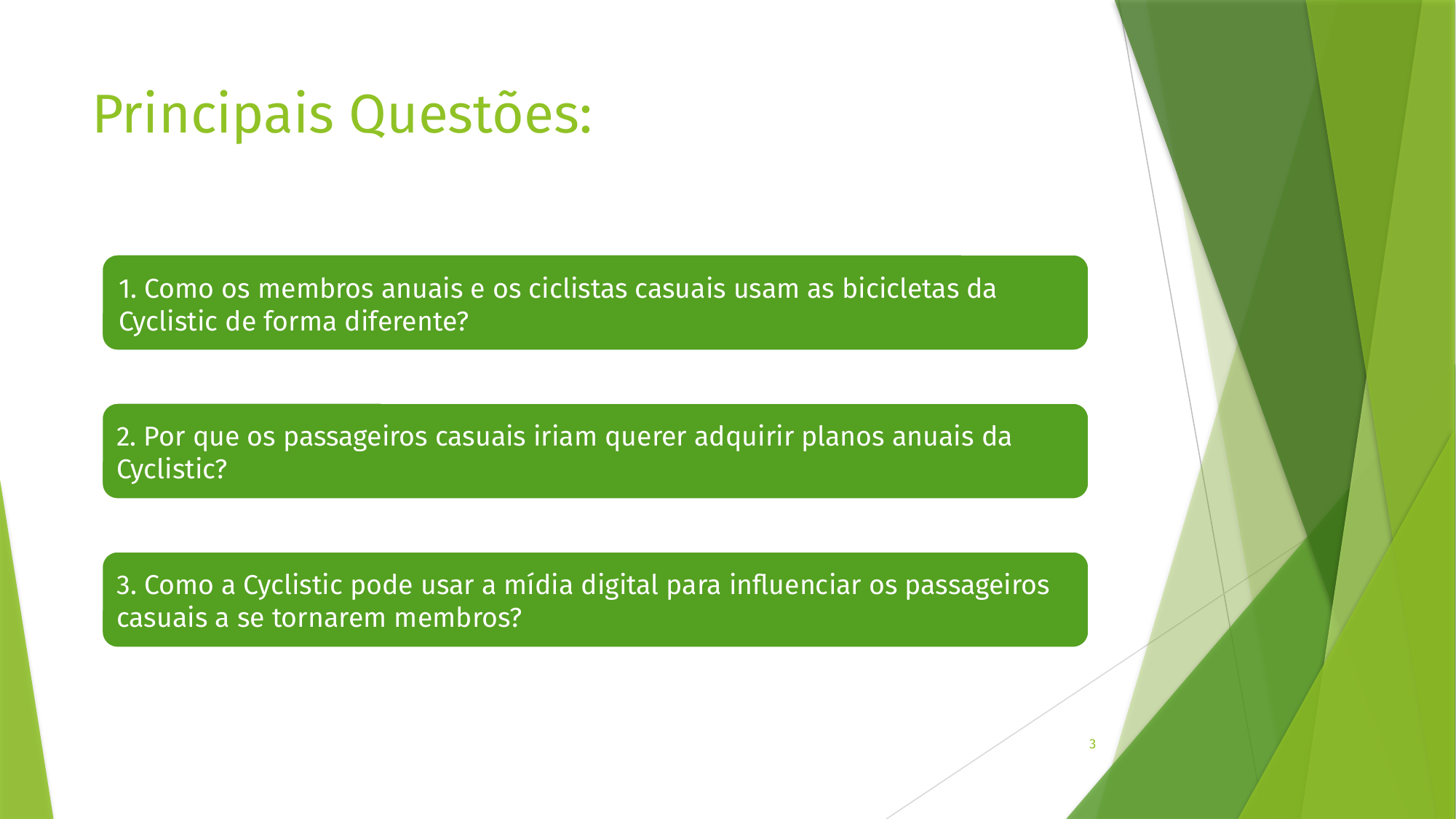

# Principais Questões:

1. Como os membros anuais e os ciclistas casuais usam as bicicletas da Cyclistic de forma diferente?
2. Por que os passageiros casuais iriam querer adquirir planos anuais da Cyclistic?
3. Como a Cyclistic pode usar a mídia digital para influenciar os passageiros casuais a se tornarem membros?
3